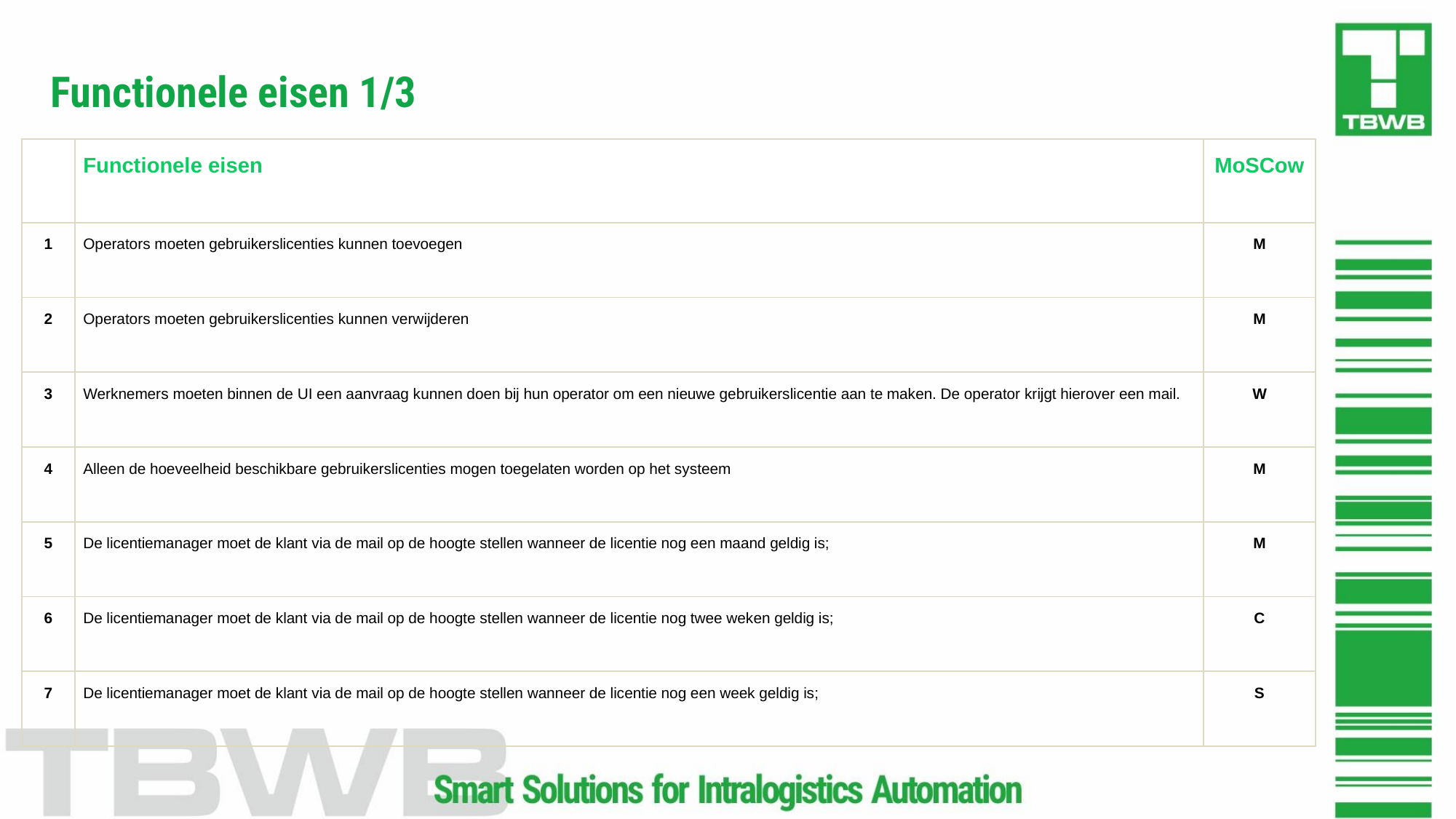

# Functionele eisen 1/3
|  | Functionele eisen | MoSCow |
| --- | --- | --- |
| 1 | Operators moeten gebruikerslicenties kunnen toevoegen | M |
| 2 | Operators moeten gebruikerslicenties kunnen verwijderen | M |
| 3 | Werknemers moeten binnen de UI een aanvraag kunnen doen bij hun operator om een nieuwe gebruikerslicentie aan te maken. De operator krijgt hierover een mail. | W |
| 4 | Alleen de hoeveelheid beschikbare gebruikerslicenties mogen toegelaten worden op het systeem | M |
| 5 | De licentiemanager moet de klant via de mail op de hoogte stellen wanneer de licentie nog een maand geldig is; | M |
| 6 | De licentiemanager moet de klant via de mail op de hoogte stellen wanneer de licentie nog twee weken geldig is; | C |
| 7 | De licentiemanager moet de klant via de mail op de hoogte stellen wanneer de licentie nog een week geldig is; | S |